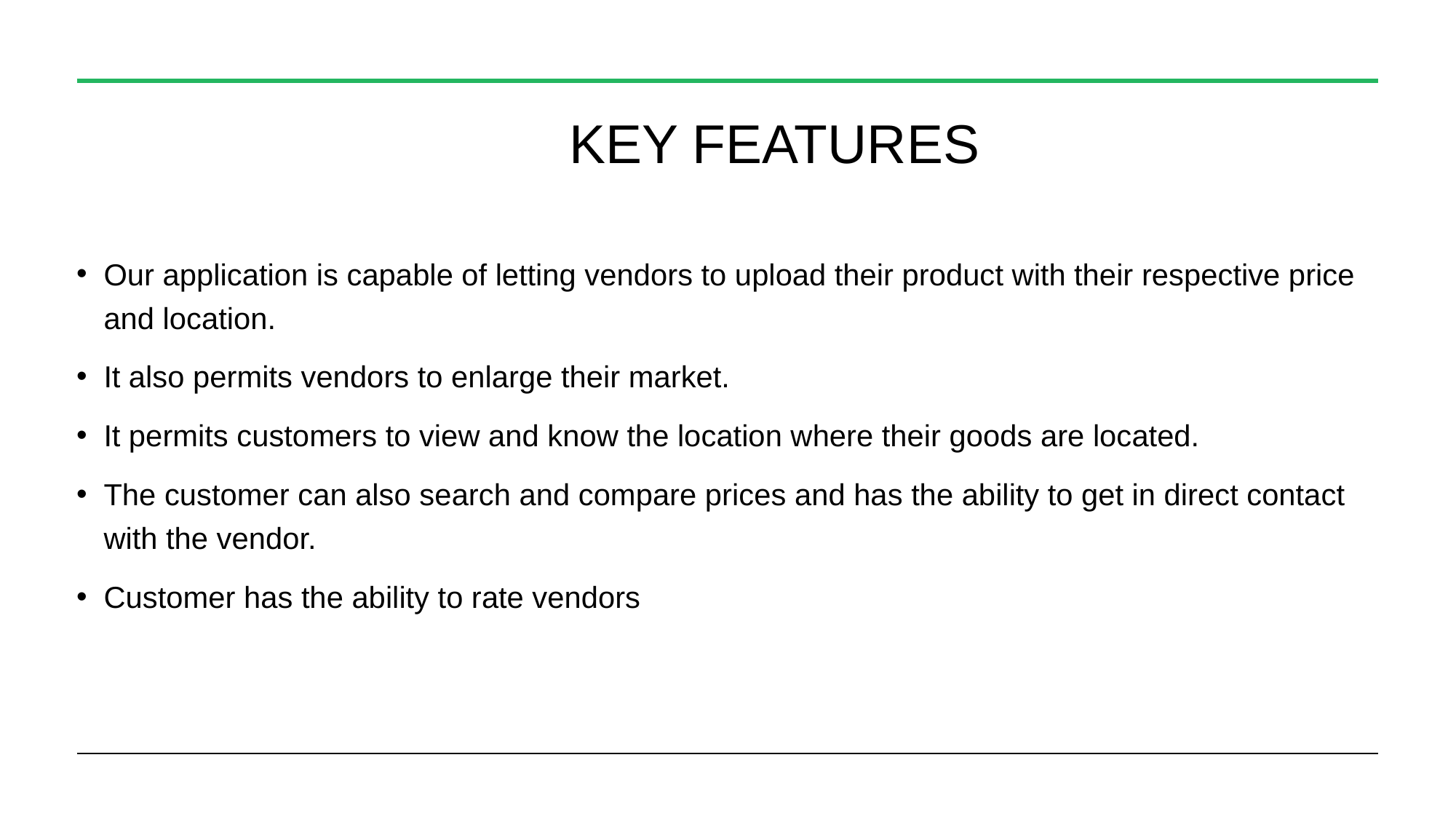

# Key features
Our application is capable of letting vendors to upload their product with their respective price and location.
It also permits vendors to enlarge their market.
It permits customers to view and know the location where their goods are located.
The customer can also search and compare prices and has the ability to get in direct contact with the vendor.
Customer has the ability to rate vendors